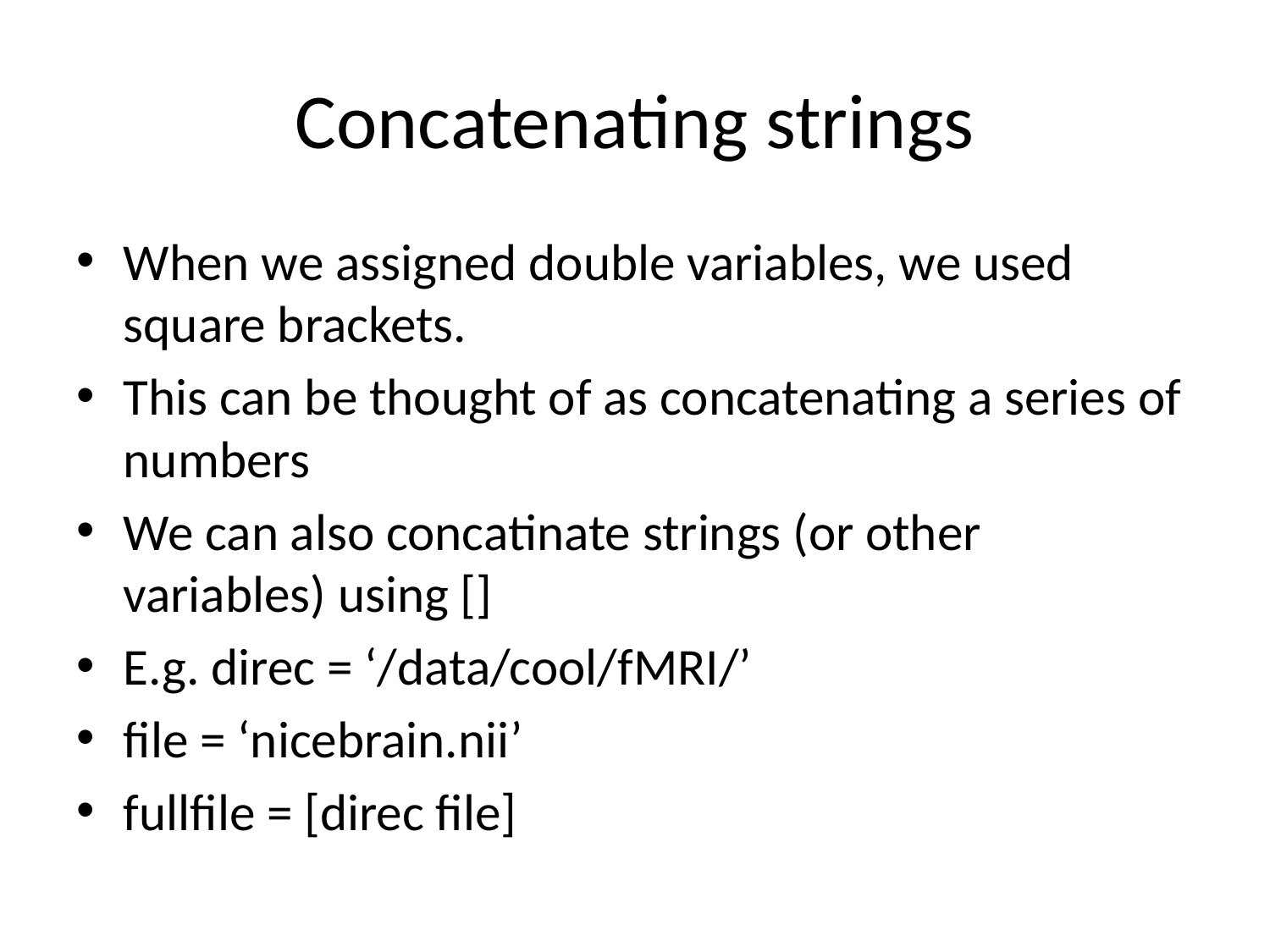

# Concatenating strings
When we assigned double variables, we used square brackets.
This can be thought of as concatenating a series of numbers
We can also concatinate strings (or other variables) using []
E.g. direc = ‘/data/cool/fMRI/’
file = ‘nicebrain.nii’
fullfile = [direc file]